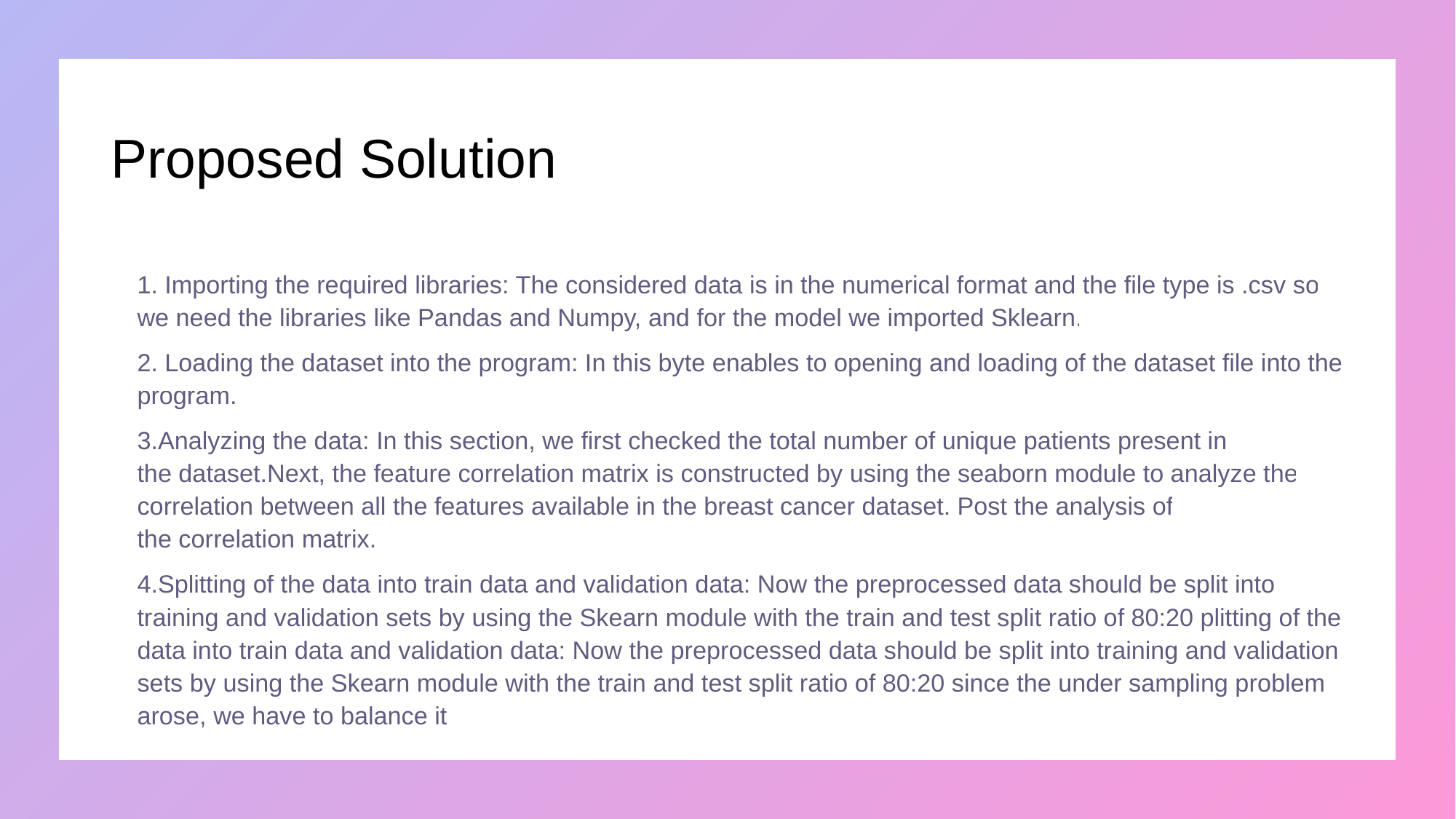

# Proposed Solution
1. Importing the required libraries: The considered data is in the numerical format and the file type is .csv so we need the libraries like Pandas and Numpy, and for the model we imported Sklearn.
2. Loading the dataset into the program: In this byte enables to opening and loading of the dataset file into the program.
3.Analyzing the data: In this section, we first checked the total number of unique patients present in the dataset.Next, the feature correlation matrix is constructed by using the seaborn module to analyze the correlation between all the features available in the breast cancer dataset. Post the analysis of the correlation matrix.
4.Splitting of the data into train data and validation data: Now the preprocessed data should be split into training and validation sets by using the Skearn module with the train and test split ratio of 80:20 plitting of the data into train data and validation data: Now the preprocessed data should be split into training and validation sets by using the Skearn module with the train and test split ratio of 80:20 since the under sampling problem arose, we have to balance it